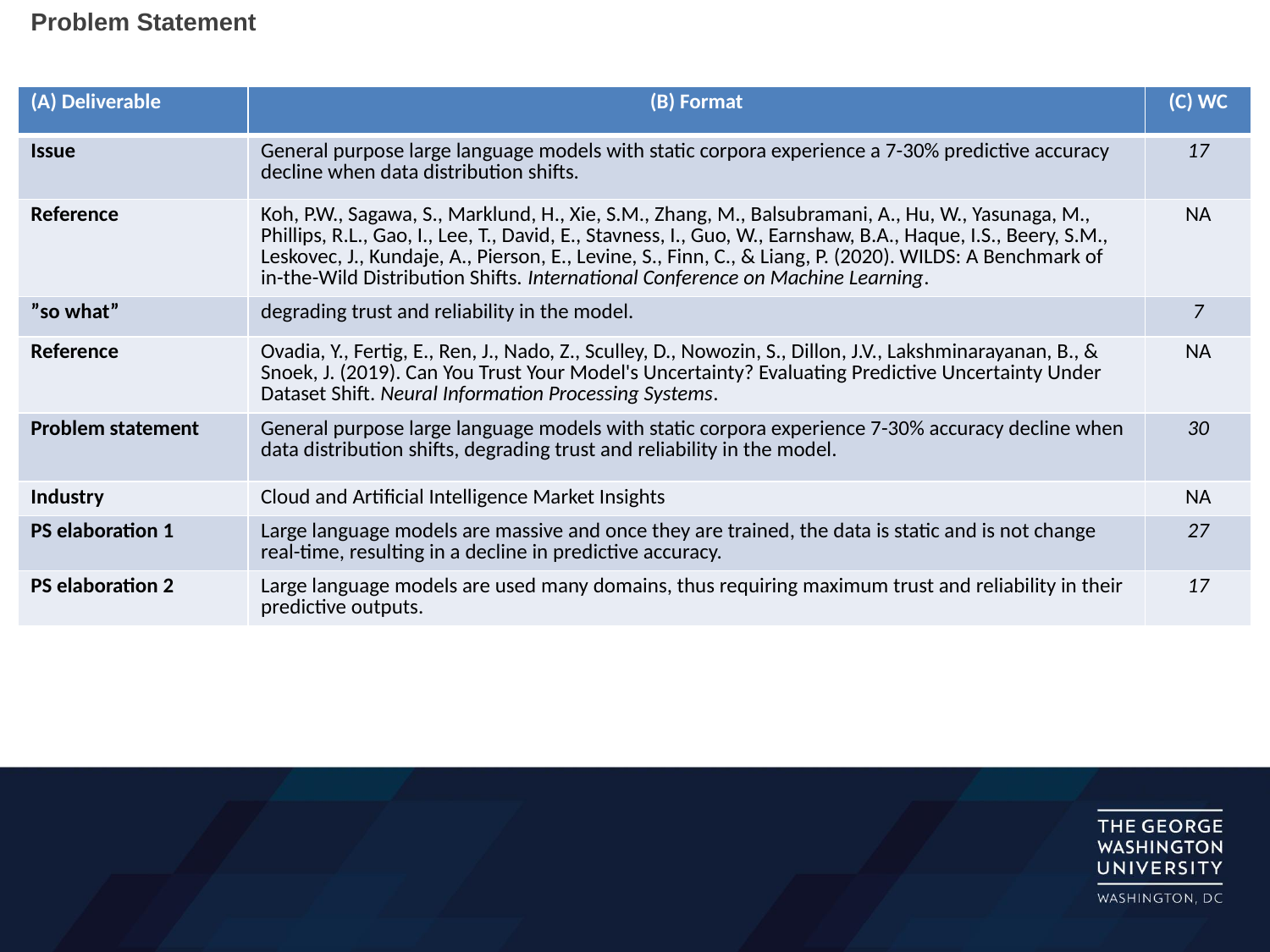

# Problem Statement
| (A) Deliverable | (B) Format | (C) WC |
| --- | --- | --- |
| Issue | General purpose large language models with static corpora experience a 7-30% predictive accuracy decline when data distribution shifts. | 17 |
| Reference | Koh, P.W., Sagawa, S., Marklund, H., Xie, S.M., Zhang, M., Balsubramani, A., Hu, W., Yasunaga, M., Phillips, R.L., Gao, I., Lee, T., David, E., Stavness, I., Guo, W., Earnshaw, B.A., Haque, I.S., Beery, S.M., Leskovec, J., Kundaje, A., Pierson, E., Levine, S., Finn, C., & Liang, P. (2020). WILDS: A Benchmark of in-the-Wild Distribution Shifts. International Conference on Machine Learning. | NA |
| ”so what” | degrading trust and reliability in the model. | 7 |
| Reference | Ovadia, Y., Fertig, E., Ren, J., Nado, Z., Sculley, D., Nowozin, S., Dillon, J.V., Lakshminarayanan, B., & Snoek, J. (2019). Can You Trust Your Model's Uncertainty? Evaluating Predictive Uncertainty Under Dataset Shift. Neural Information Processing Systems. | NA |
| Problem statement | General purpose large language models with static corpora experience 7-30% accuracy decline when data distribution shifts, degrading trust and reliability in the model. | 30 |
| Industry | Cloud and Artificial Intelligence Market Insights | NA |
| PS elaboration 1 | Large language models are massive and once they are trained, the data is static and is not change real-time, resulting in a decline in predictive accuracy. | 27 |
| PS elaboration 2 | Large language models are used many domains, thus requiring maximum trust and reliability in their predictive outputs. | 17 |